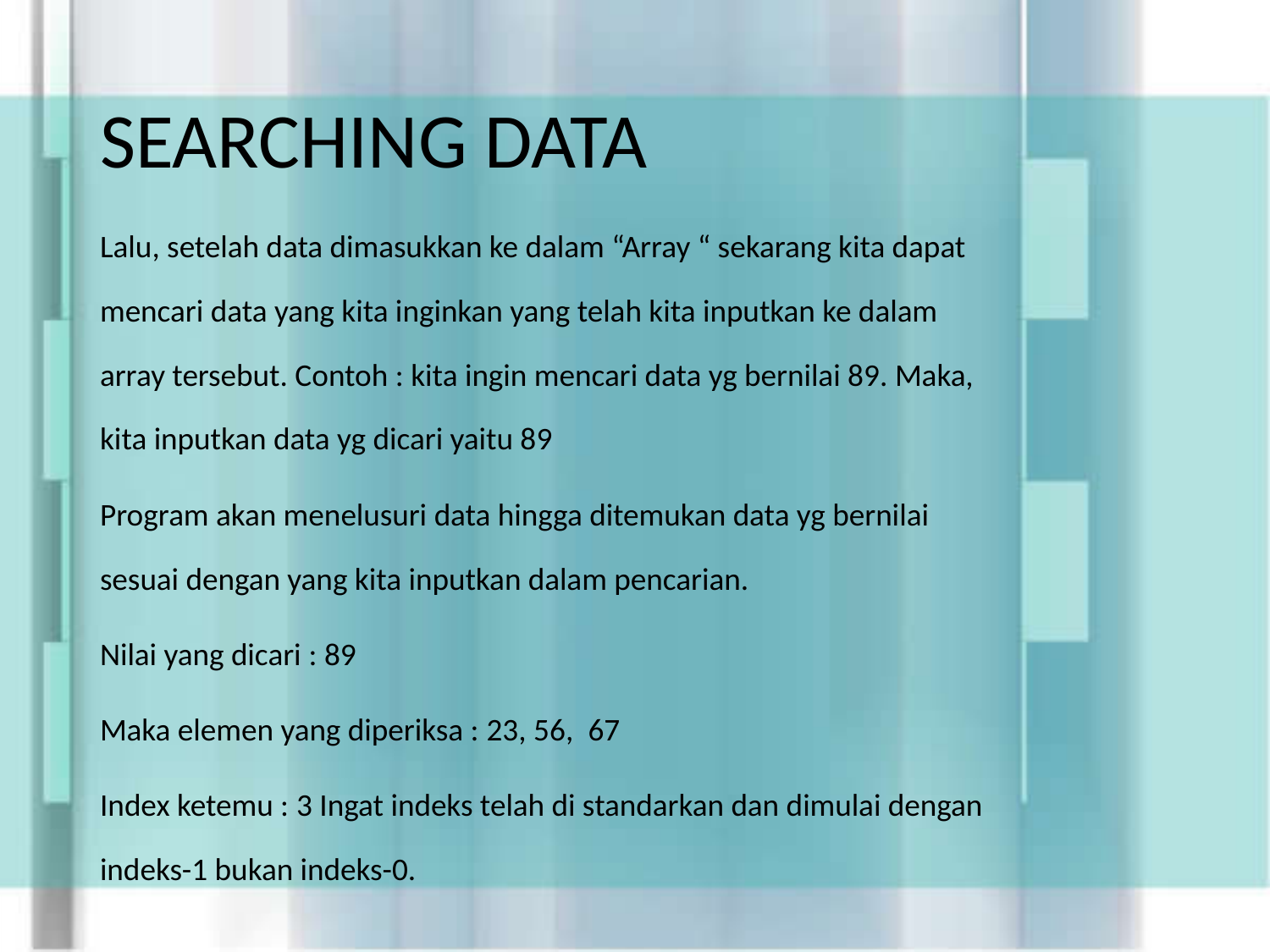

# SEARCHING DATA
Lalu, setelah data dimasukkan ke dalam “Array “ sekarang kita dapat mencari data yang kita inginkan yang telah kita inputkan ke dalam array tersebut. Contoh : kita ingin mencari data yg bernilai 89. Maka, kita inputkan data yg dicari yaitu 89
Program akan menelusuri data hingga ditemukan data yg bernilai sesuai dengan yang kita inputkan dalam pencarian.
Nilai yang dicari : 89
Maka elemen yang diperiksa : 23, 56,  67
Index ketemu : 3 Ingat indeks telah di standarkan dan dimulai dengan indeks-1 bukan indeks-0.